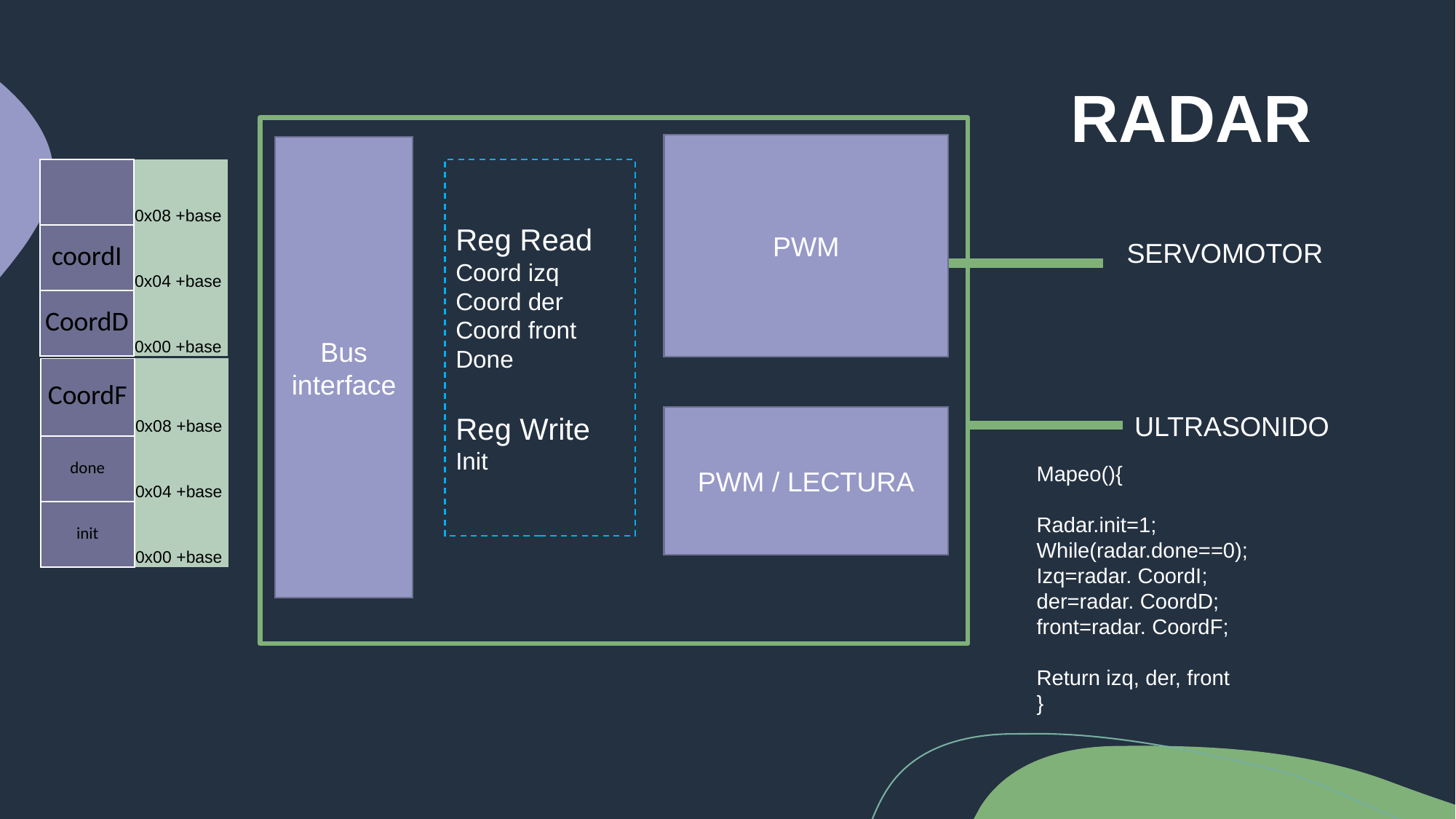

RADAR

PWM
Bus interface
|  |  |
| --- | --- |
|  |  |
|  | 0x08 +base |
| coordI |  |
|  |  |
|  | 0x04 +base |
| CoordD |  |
|  |  |
|  | 0x00 +base |
Reg Read
Coord izq
Coord der
Coord front
Done

Reg Write
Init
SERVOMOTOR
| CoordF |  |
| --- | --- |
|  |  |
|  | 0x08 +base |
| done |  |
|  |  |
|  | 0x04 +base |
| init |  |
|  |  |
|  | 0x00 +base |
ULTRASONIDO
PWM / LECTURA
Mapeo(){

Radar.init=1;
While(radar.done==0);
Izq=radar. CoordI;
der=radar. CoordD;
front=radar. CoordF;

Return izq, der, front
}